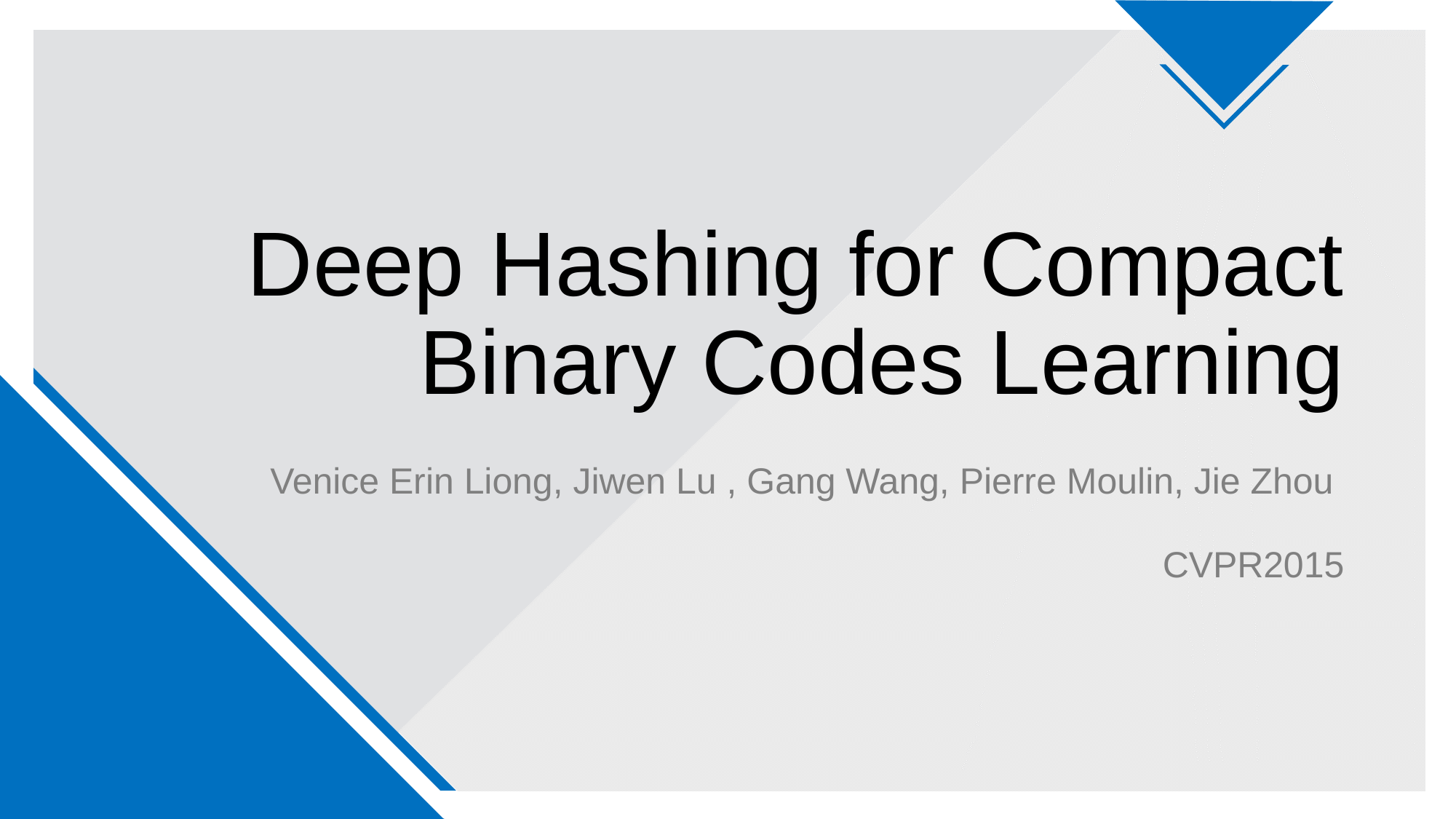

# Deep Hashing for Compact Binary Codes Learning
Venice Erin Liong, Jiwen Lu , Gang Wang, Pierre Moulin, Jie Zhou
CVPR2015